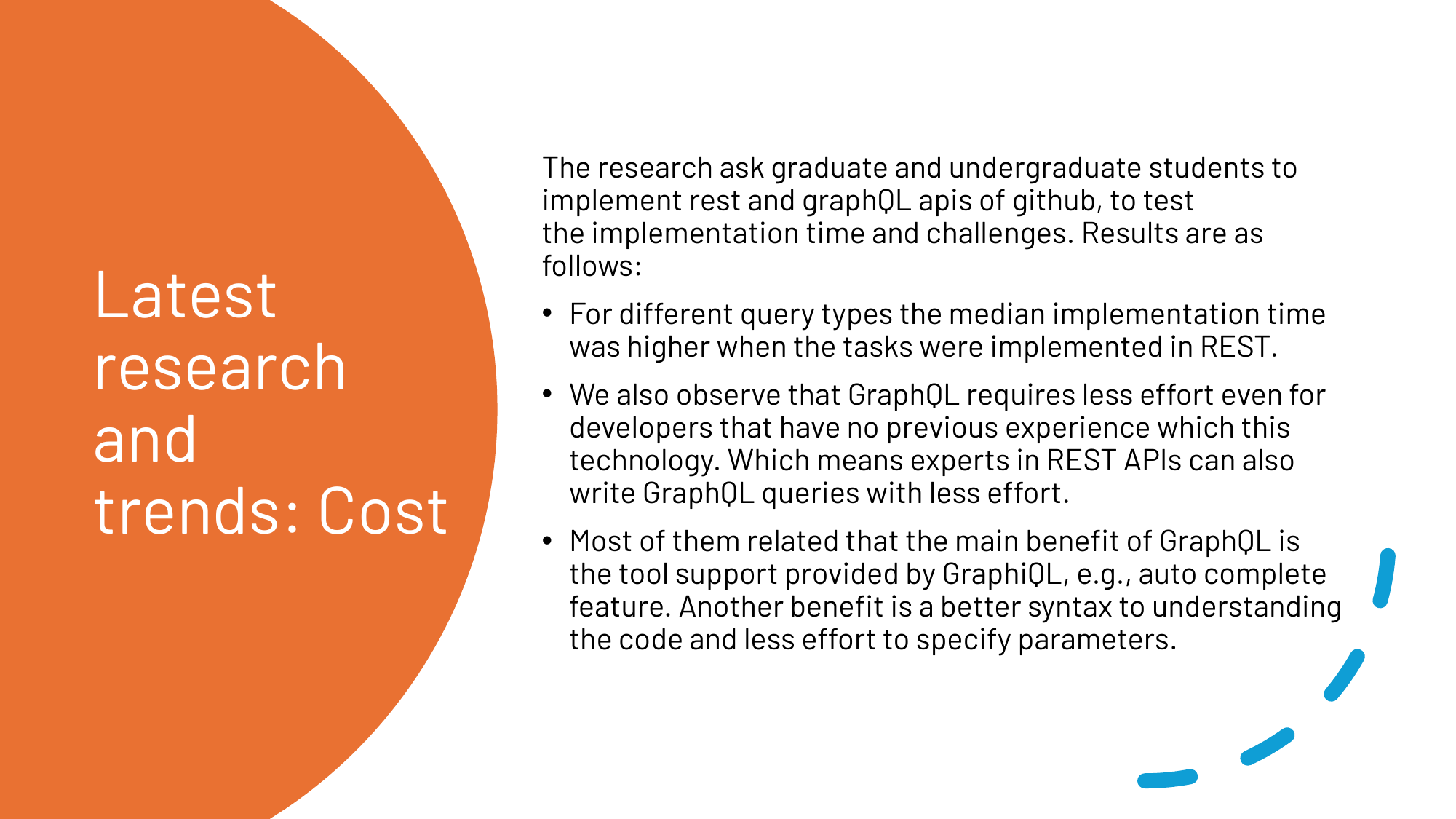

The research ask graduate and undergraduate students to implement rest and graphQL apis of github, to test the implementation time and challenges. Results are as follows:
For different query types the median implementation time was higher when the tasks were implemented in REST.
We also observe that GraphQL requires less effort even for developers that have no previous experience which this technology. Which means experts in REST APIs can also write GraphQL queries with less effort.
Most of them related that the main benefit of GraphQL is the tool support provided by GraphiQL, e.g., auto complete feature. Another benefit is a better syntax to understanding the code and less effort to specify parameters.
# Latest research and trends: Cost